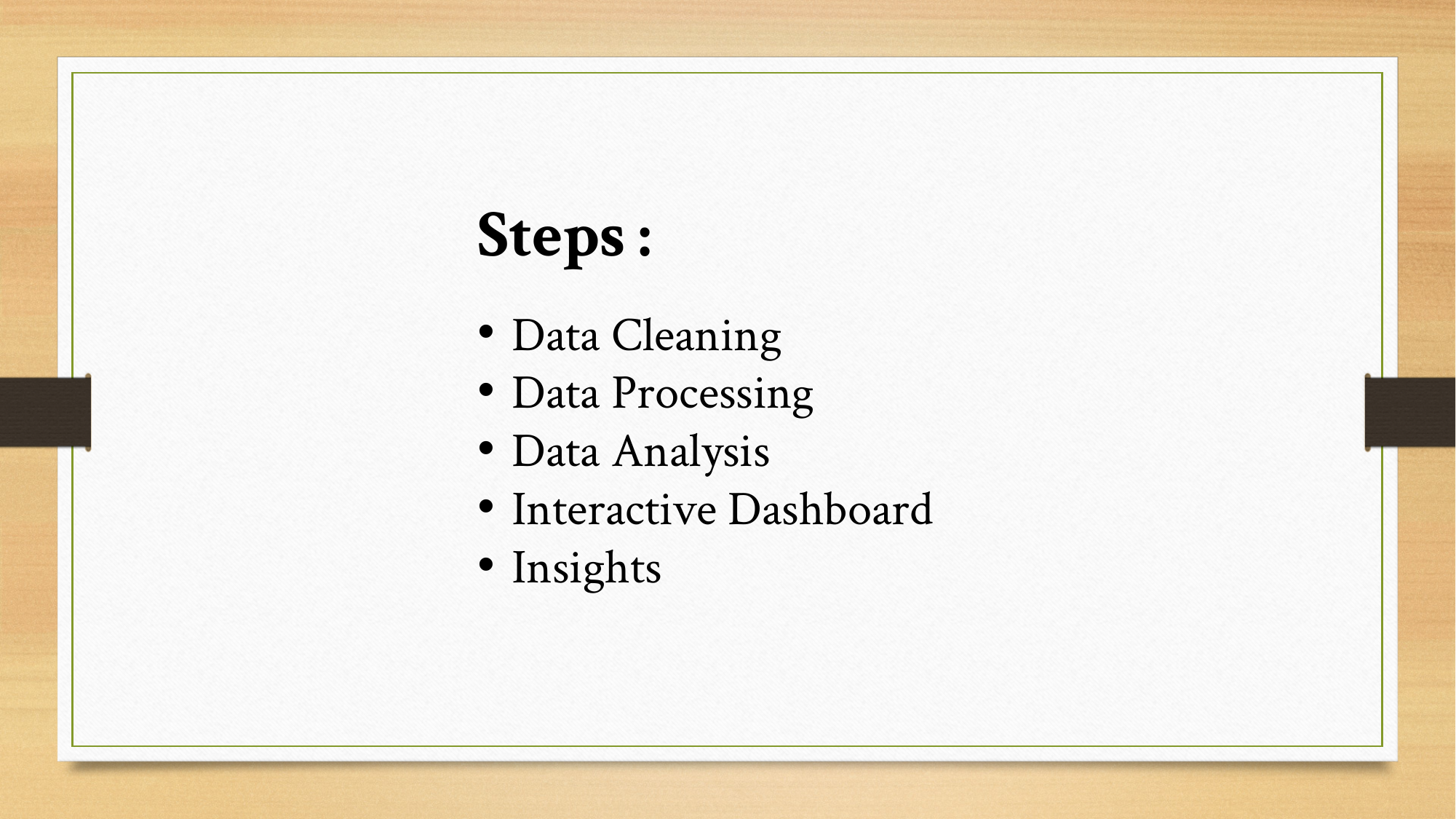

Steps :

Data Cleaning
Data Processing
Data Analysis
Interactive Dashboard
Insights